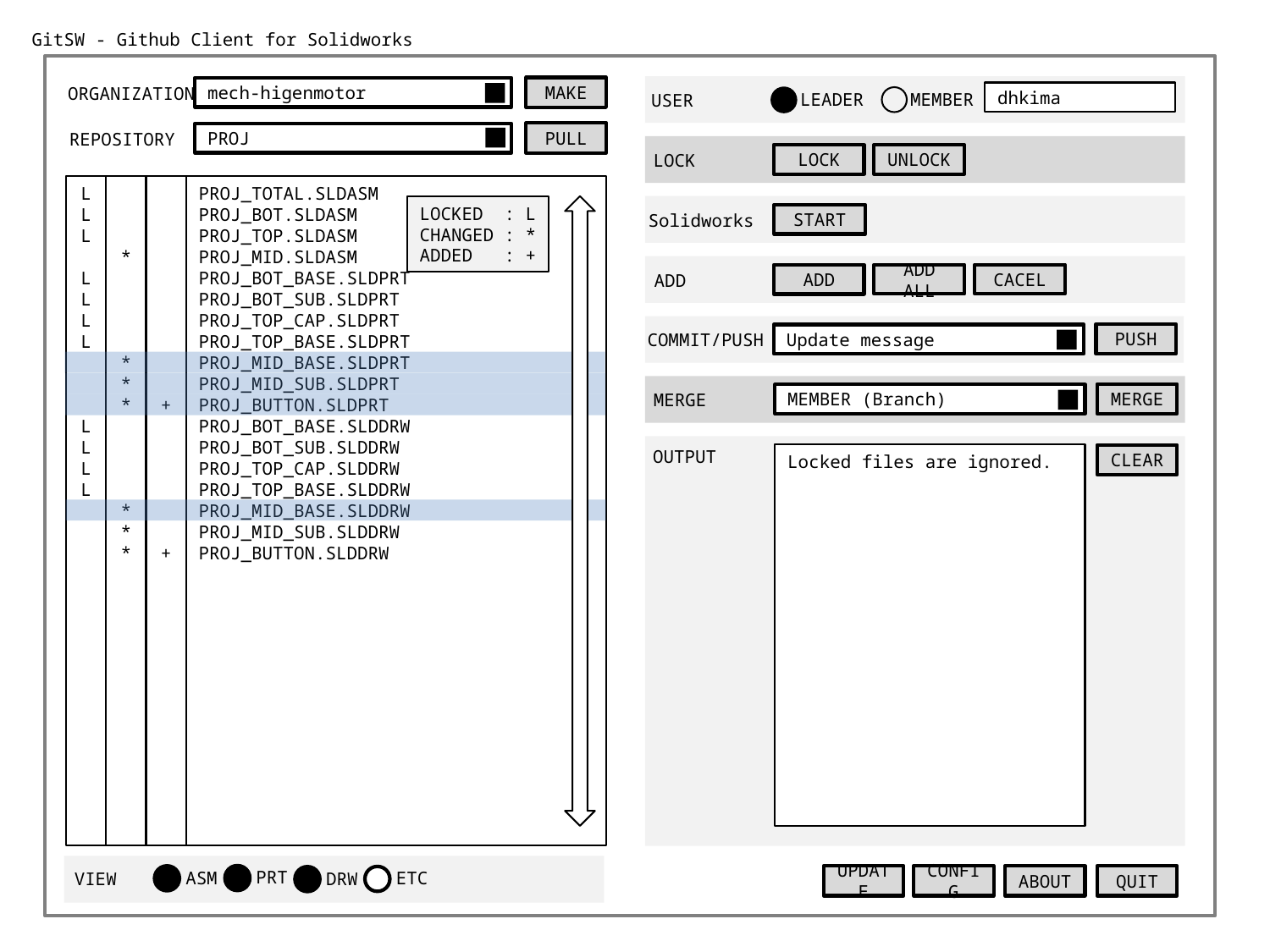

GitSW - Github Client for Solidworks

ORGANIZATION

MAKE
mech-higenmotor
MEMBER
LEADER
dhkima

USER

REPOSITORY
PULL
PROJ

LOCK
UNLOCK
LOCK
L
L
L

L
L
L
L

L
L
L
L

*

*
*
*

*
*
*

+

+
PROJ_TOTAL.SLDASM
PROJ_BOT.SLDASM
PROJ_TOP.SLDASM
PROJ_MID.SLDASM
PROJ_BOT_BASE.SLDPRT
PROJ_BOT_SUB.SLDPRT
PROJ_TOP_CAP.SLDPRT
PROJ_TOP_BASE.SLDPRT
PROJ_MID_BASE.SLDPRT
PROJ_MID_SUB.SLDPRT
PROJ_BUTTON.SLDPRT
PROJ_BOT_BASE.SLDDRW
PROJ_BOT_SUB.SLDDRW
PROJ_TOP_CAP.SLDDRW
PROJ_TOP_BASE.SLDDRW
PROJ_MID_BASE.SLDDRW
PROJ_MID_SUB.SLDDRW
PROJ_BUTTON.SLDDRW
LOCKED  : L
CHANGED : *
ADDED   : +

Solidworks
START

ADD
CACEL
ADD ALL
ADD

COMMIT/PUSH
PUSH
Update message

MERGE
MERGE
MEMBER (Branch)

OUTPUT
Locked files are ignored.
CLEAR

PRT
ASM
ETC
DRW
VIEW

UPDATE
CONFIG
ABOUT
QUIT